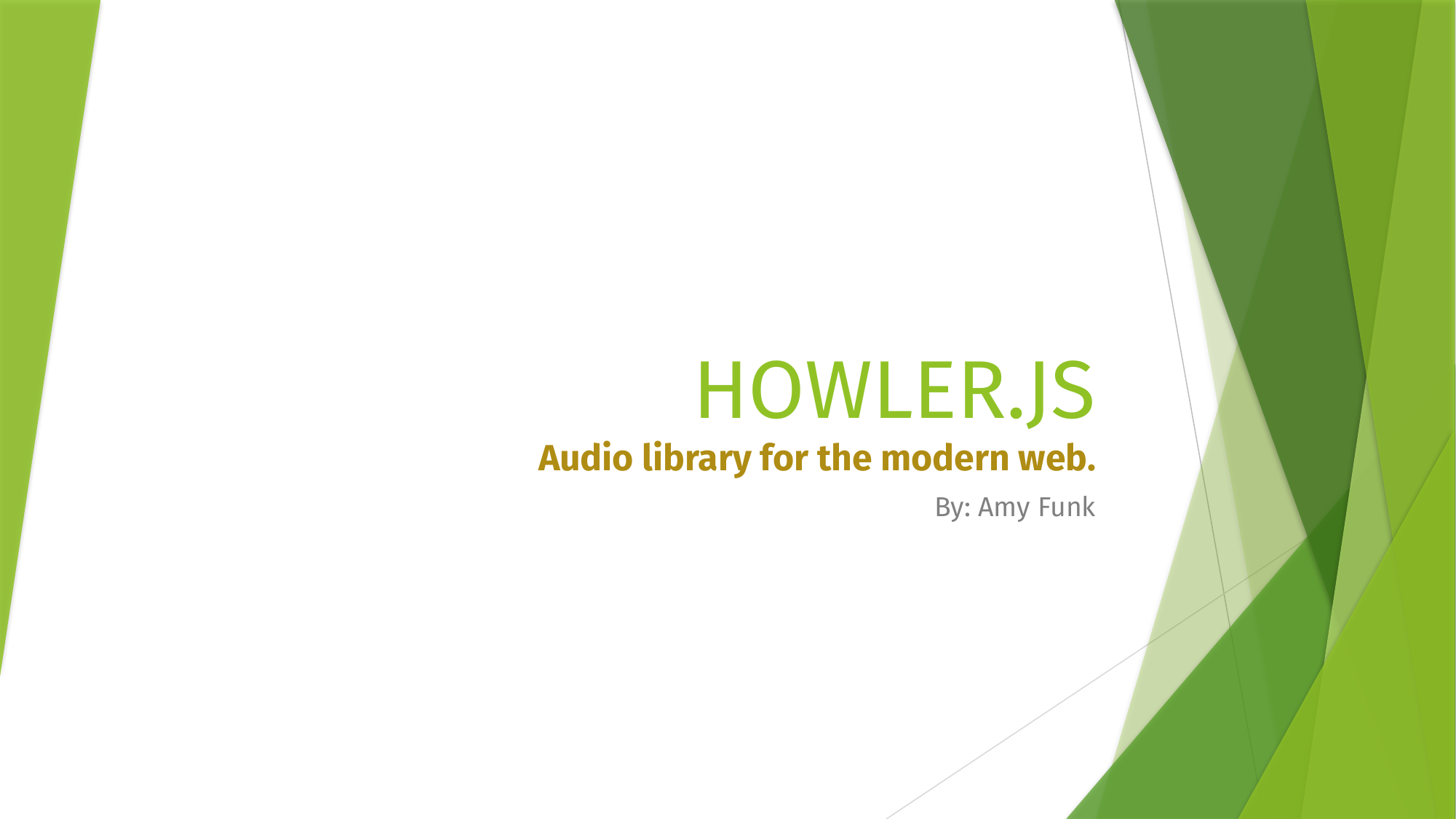

# HOWLER.JS Audio library for the modern web.
By: Amy Funk